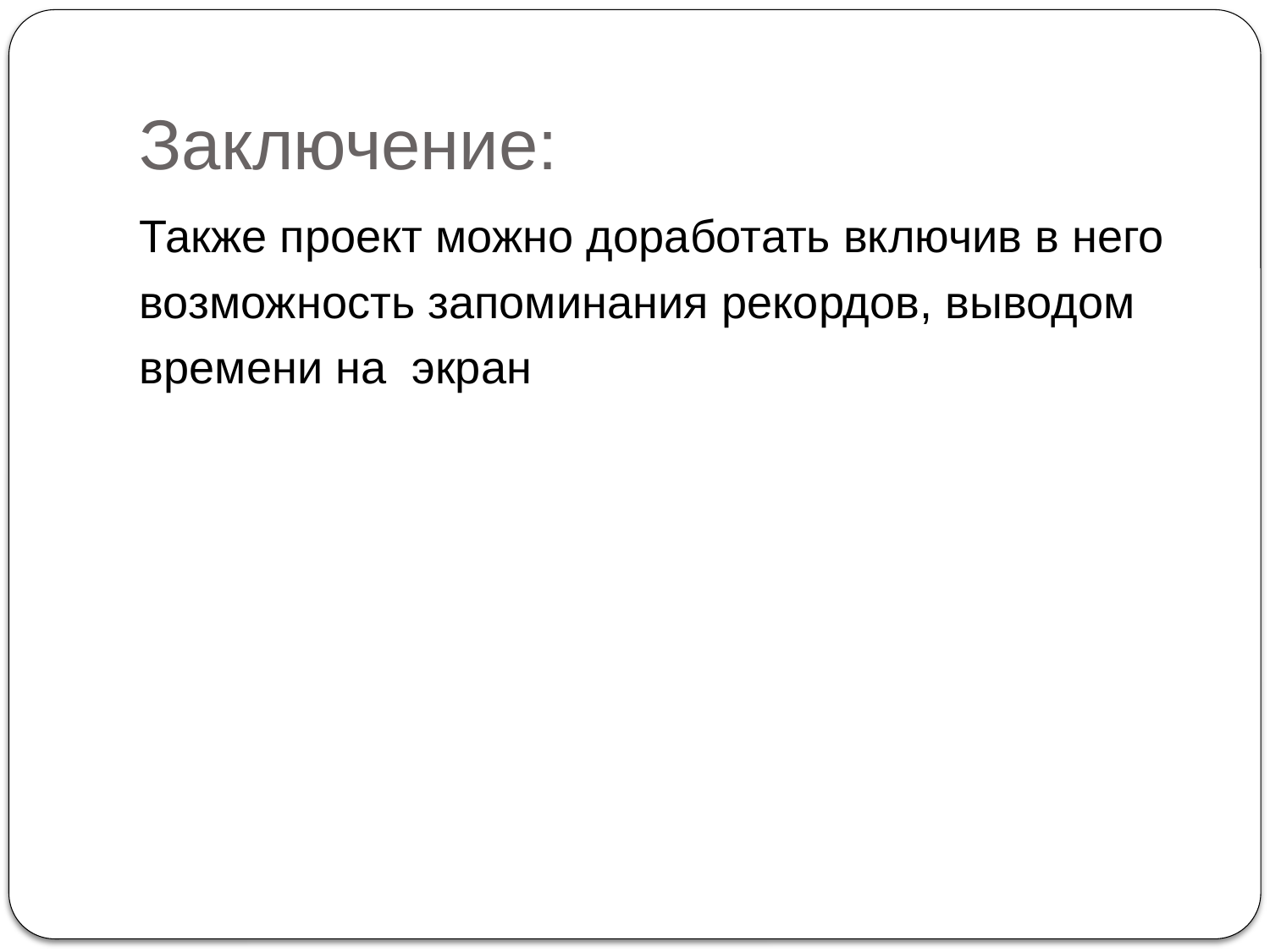

# Заключение:
Также проект можно доработать включив в него
возможность запоминания рекордов, выводом
времени на  экран